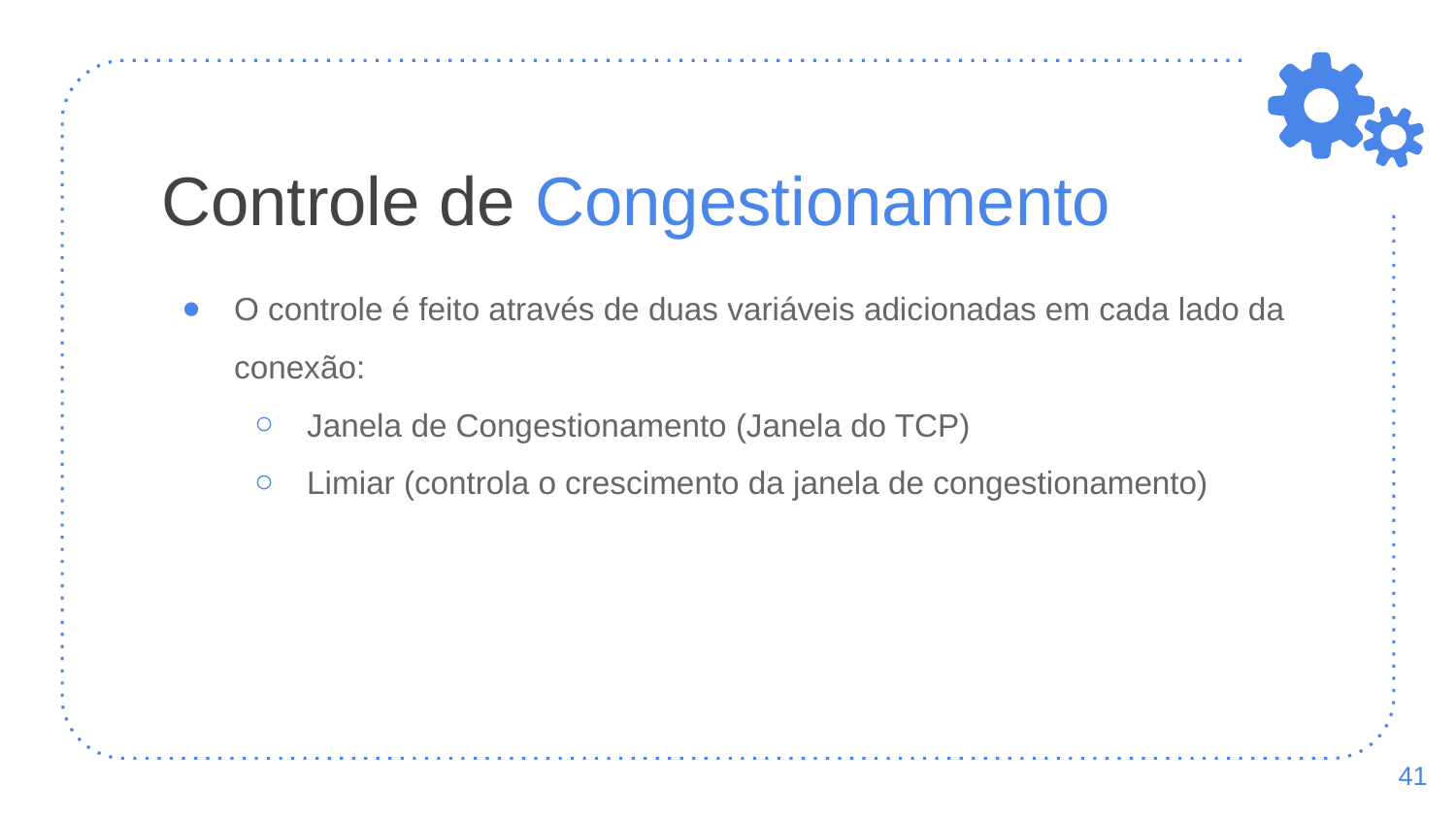

# Controle de Congestionamento
O controle é feito através de duas variáveis adicionadas em cada lado da conexão:
Janela de Congestionamento (Janela do TCP)
Limiar (controla o crescimento da janela de congestionamento)
41